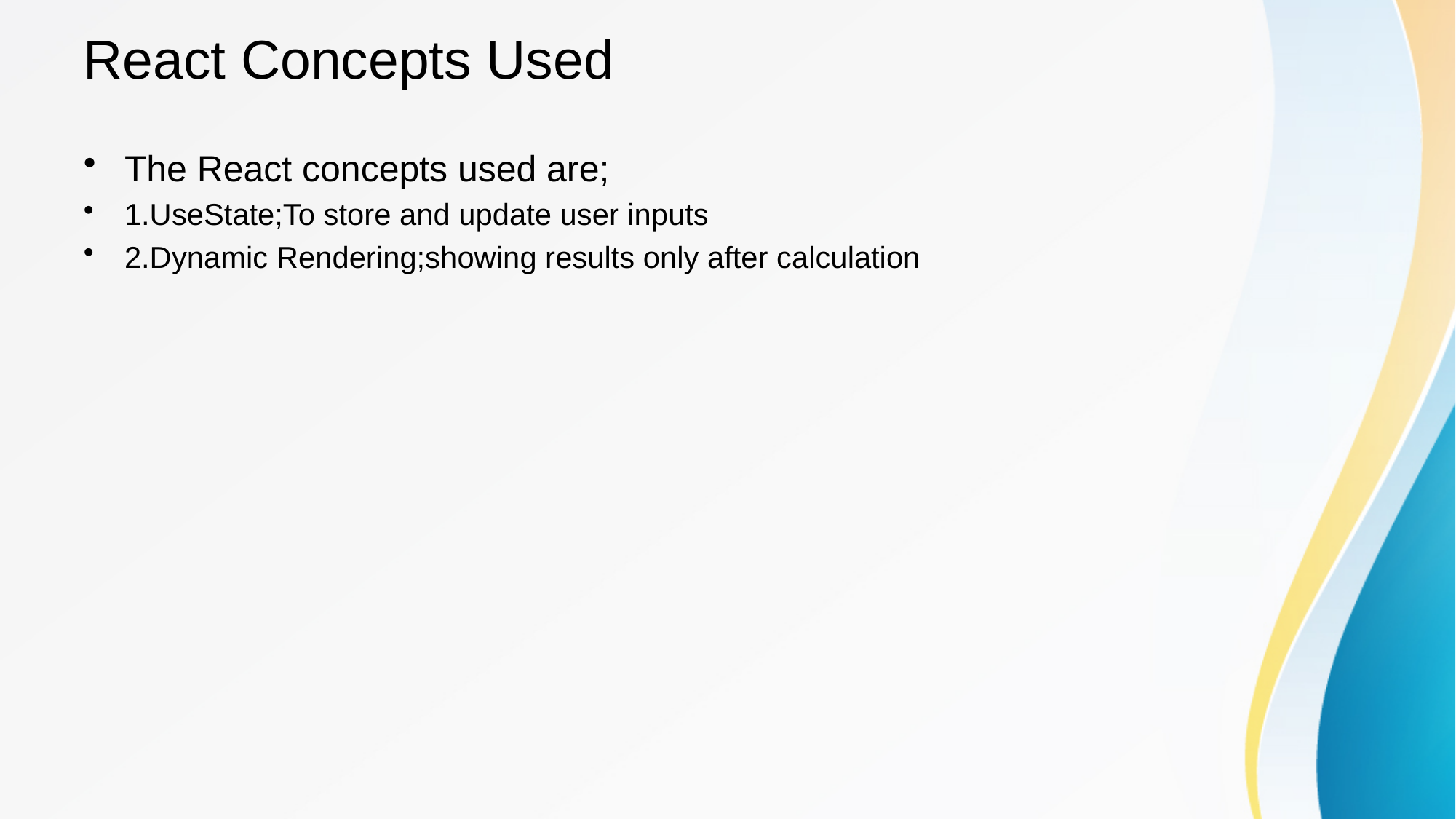

# React Concepts Used
The React concepts used are;
1.UseState;To store and update user inputs
2.Dynamic Rendering;showing results only after calculation